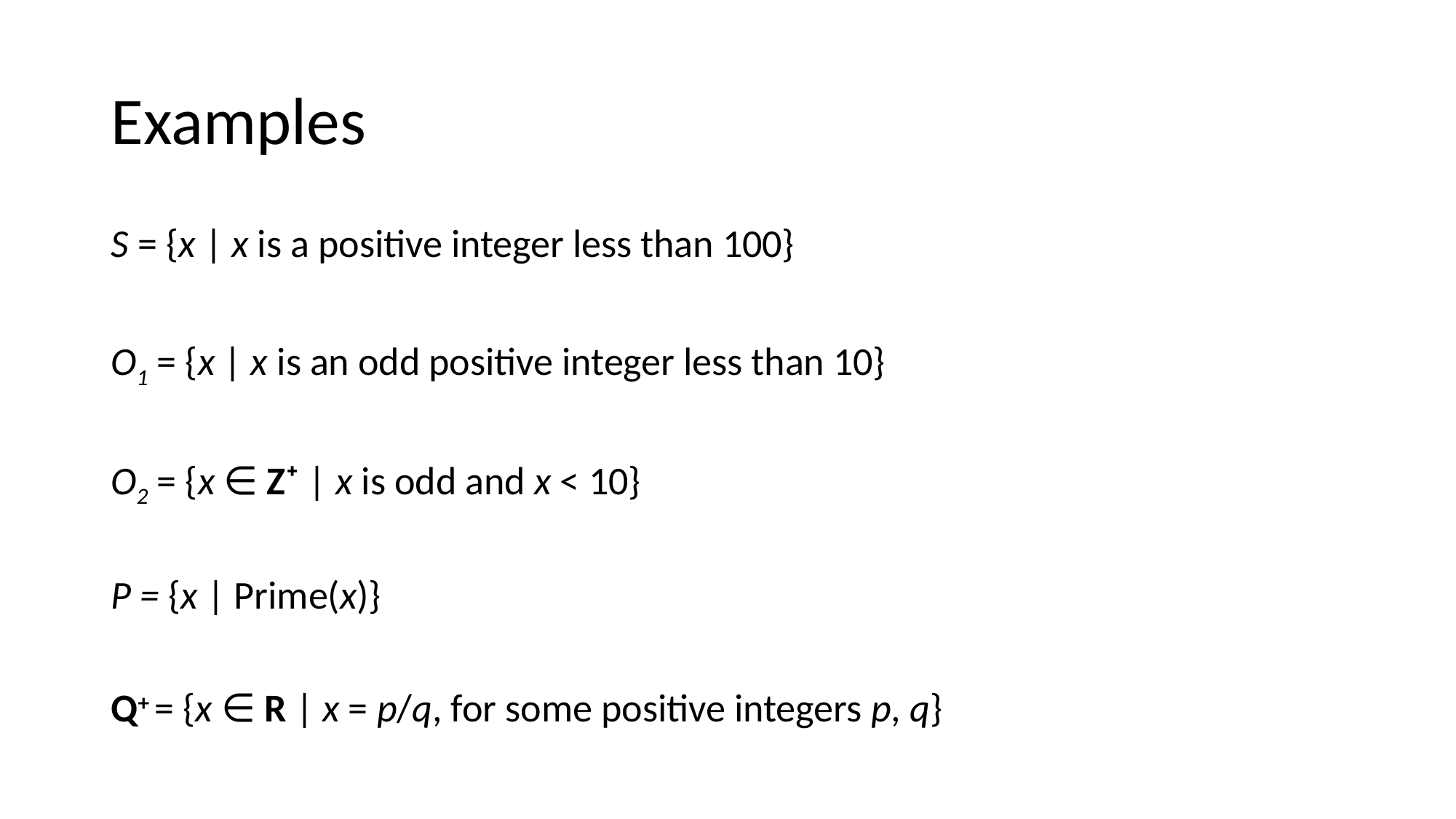

# Examples
S = {x | x is a positive integer less than 100}

O1 = {x | x is an odd positive integer less than 10}

O2 = {x ∈ Z⁺ | x is odd and x < 10}

P = {x | Prime(x)}

Q+ = {x ∈ R | x = p/q, for some positive integers p, q}